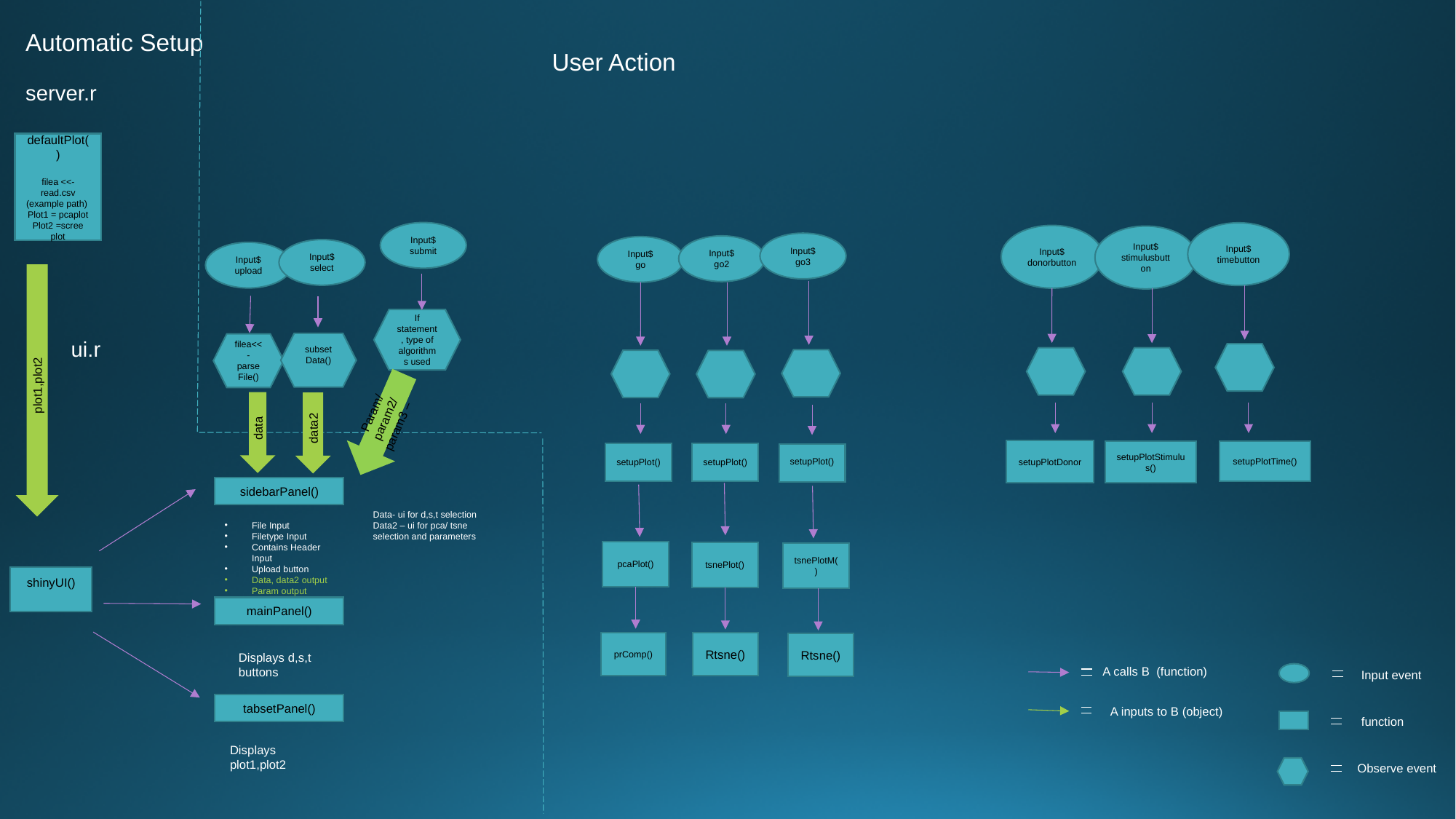

Automatic Setup
User Action
server.r
defaultPlot()

filea <<-read.csv (example path)
Plot1 = pcaplot
Plot2 =scree plot
Input$
submit
Input$
timebutton
Input$
donorbutton
Input$
stimulusbutton
Input$
go3
Input$
go2
Input$
go
Input$
select
Input$
upload
plot1,plot2
If statement, type of algorithms used
ui.r
subsetData()

filea<<-parseFile()

Param/param2/param3 –
data
data2
setupPlotDonor
setupPlotStimulus()
setupPlotTime()
setupPlot()
setupPlot()

setupPlot()

sidebarPanel()
Data- ui for d,s,t selection
Data2 – ui for pca/ tsne selection and parameters
File Input
Filetype Input
Contains Header Input
Upload button
Data, data2 output
Param output
pcaPlot()
tsnePlot()
tsnePlotM()
shinyUI()

mainPanel()
prComp()
Rtsne()
Rtsne()
Displays d,s,t buttons
A calls B  (function)
Input event

tabsetPanel()
A inputs to B (object)
function

Displays plot1,plot2
Observe event